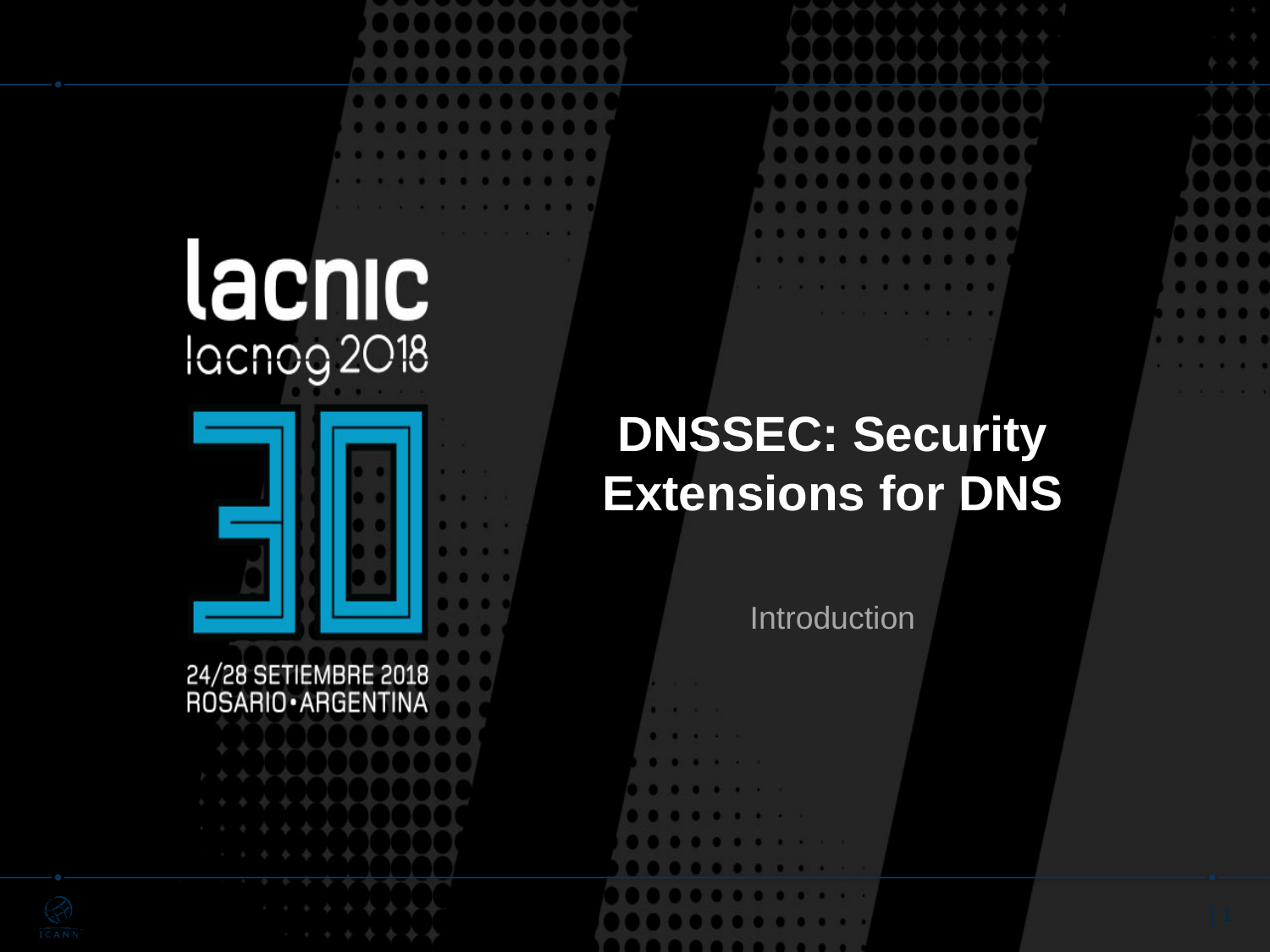

# DNSSEC: Security Extensions for DNS
Introduction